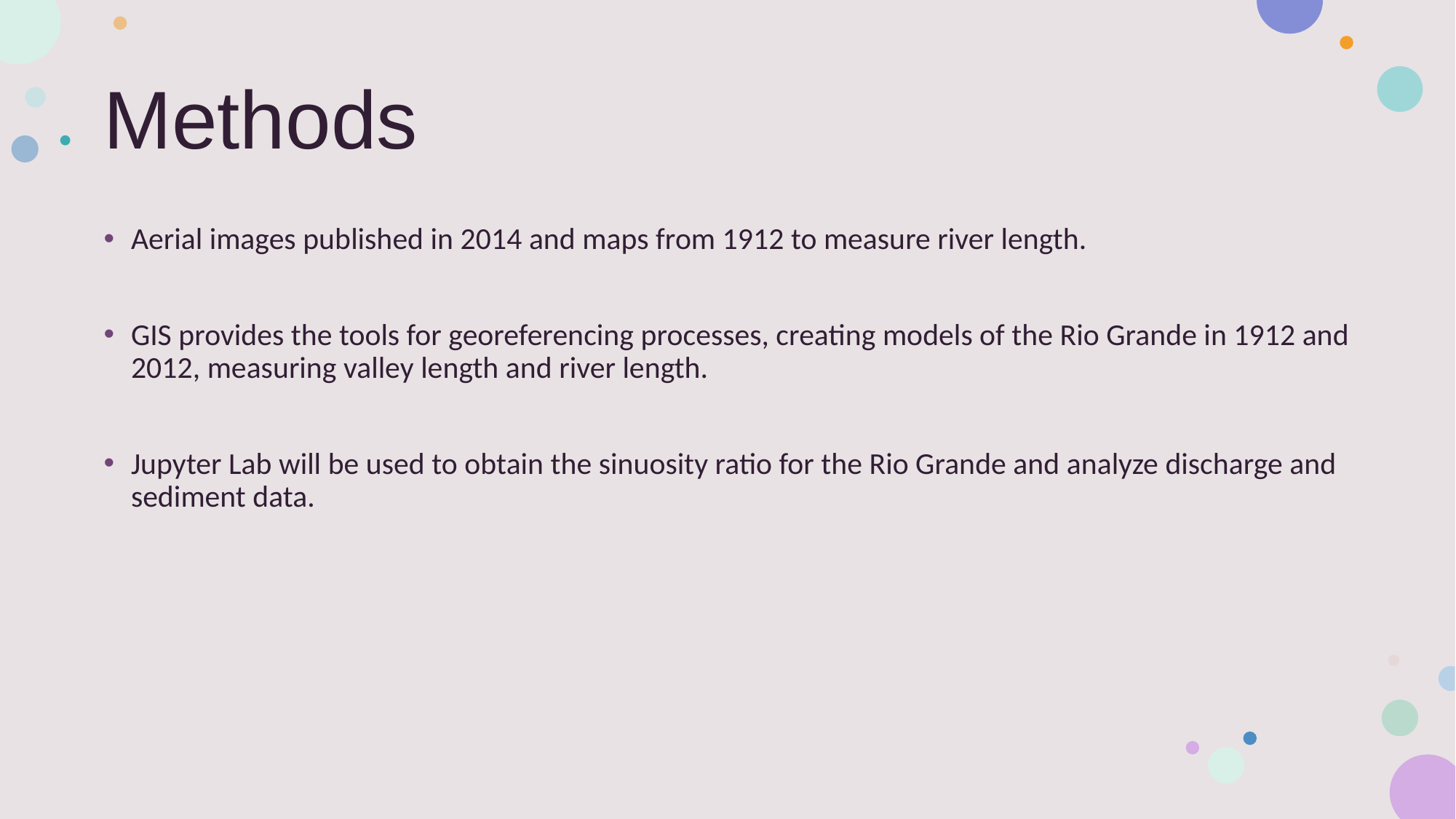

# Methods
Aerial images published in 2014 and maps from 1912 to measure river length.

GIS provides the tools for georeferencing processes, creating models of the Rio Grande in 1912 and 2012, measuring valley length and river length.

Jupyter Lab will be used to obtain the sinuosity ratio for the Rio Grande and analyze discharge and sediment data.